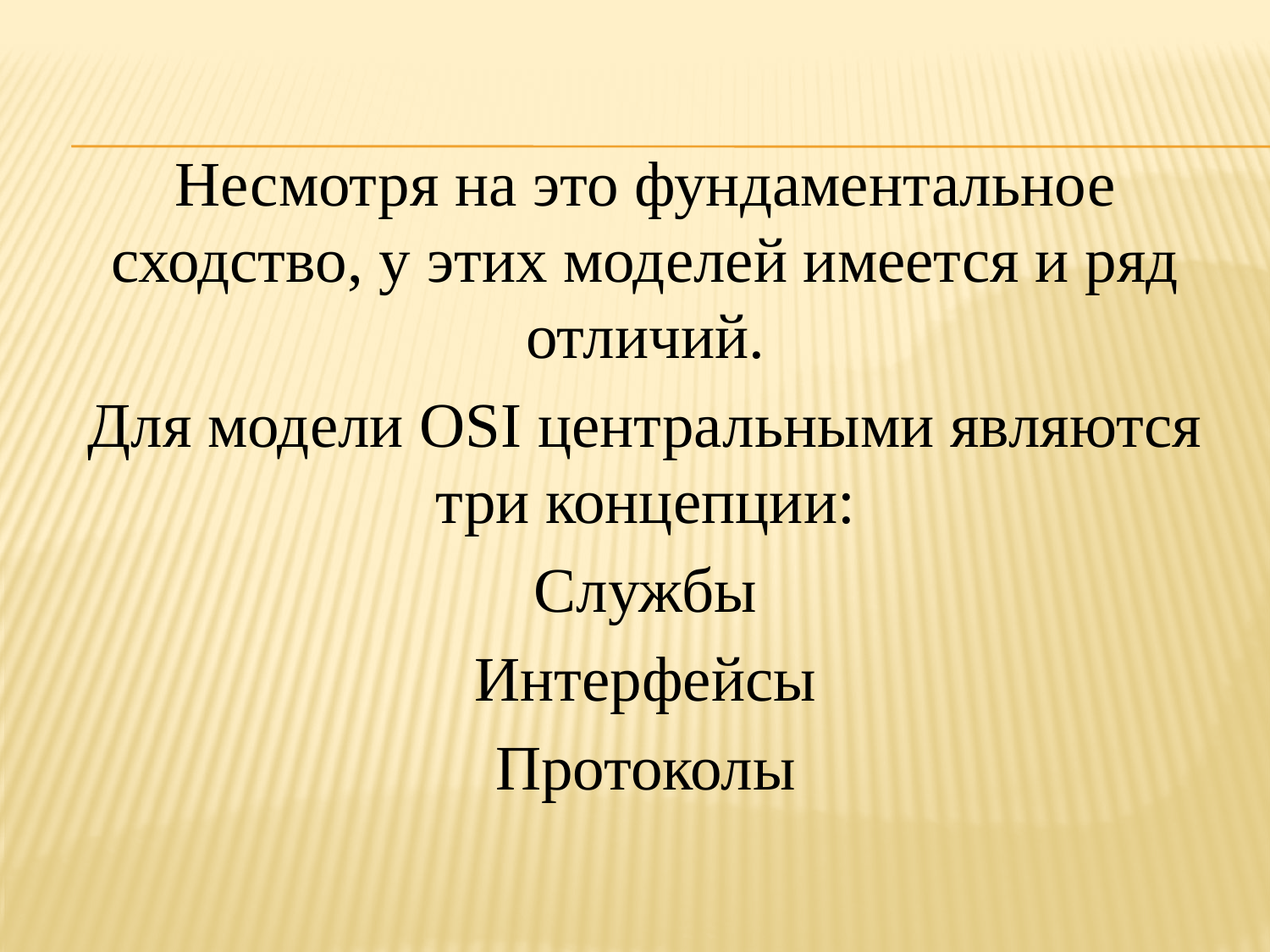

Несмотря на это фундаментальное сходство, у этих моделей имеется и ряд отличий.
Для модели OSI центральными являются три концепции:
Службы
Интерфейсы
Протоколы